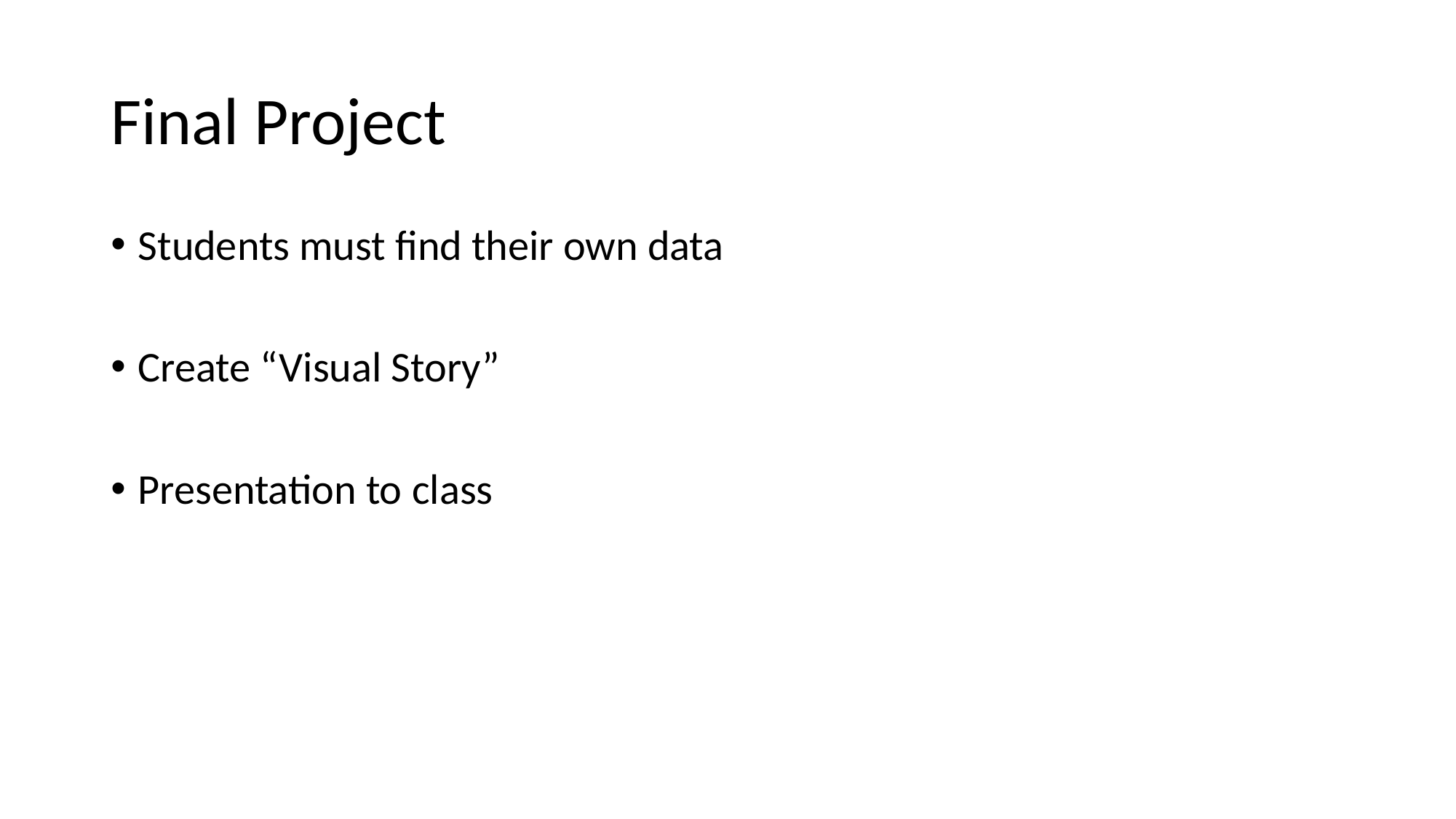

# Final Project
Students must find their own data

Create “Visual Story”

Presentation to class